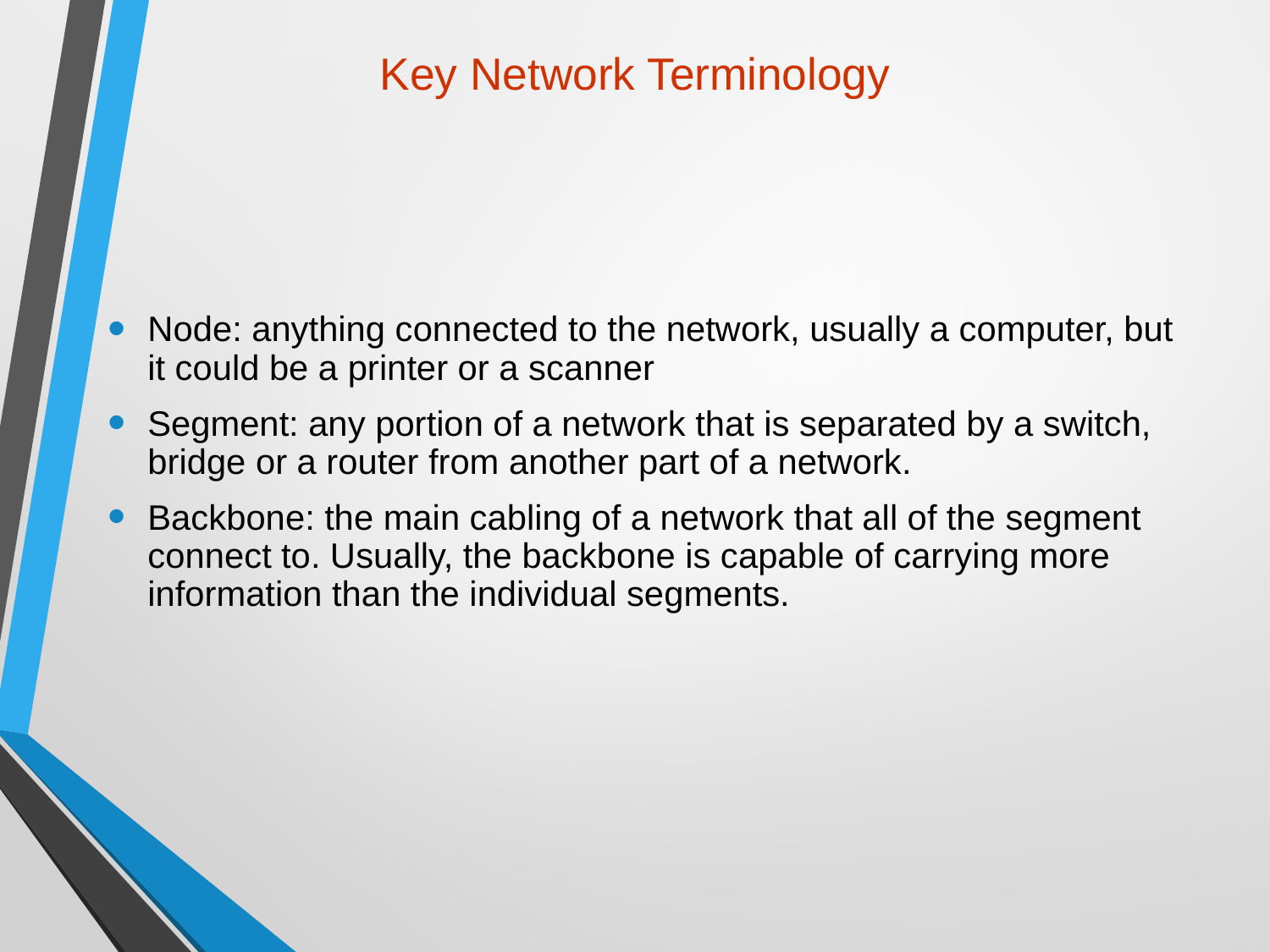

# Key Network Terminology
Node: anything connected to the network, usually a computer, but it could be a printer or a scanner
Segment: any portion of a network that is separated by a switch, bridge or a router from another part of a network.
Backbone: the main cabling of a network that all of the segment connect to. Usually, the backbone is capable of carrying more information than the individual segments.